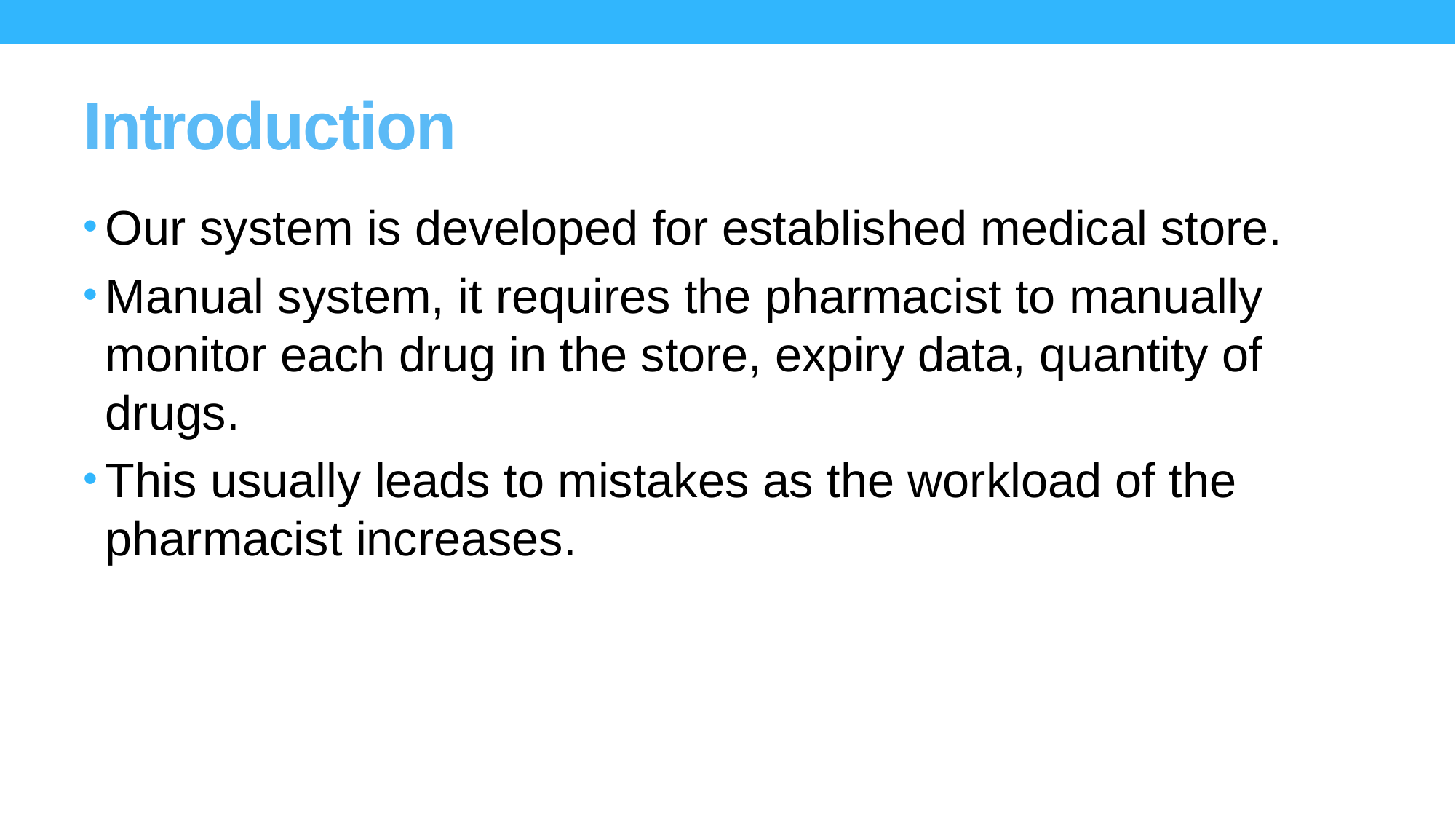

# Introduction
Our system is developed for established medical store.
Manual system, it requires the pharmacist to manually monitor each drug in the store, expiry data, quantity of drugs.
This usually leads to mistakes as the workload of the pharmacist increases.